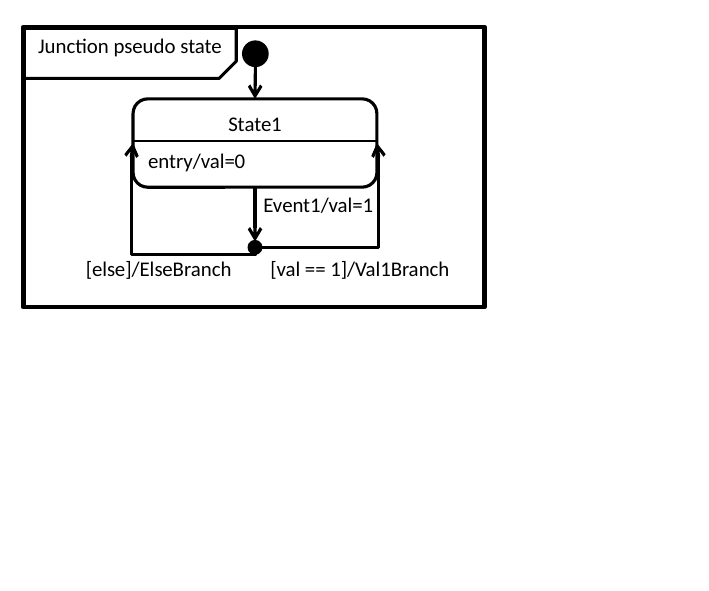

Junction pseudo state

State1
entry/val=0
Event1/val=1

[val == 1]/Val1Branch
[else]/ElseBranch